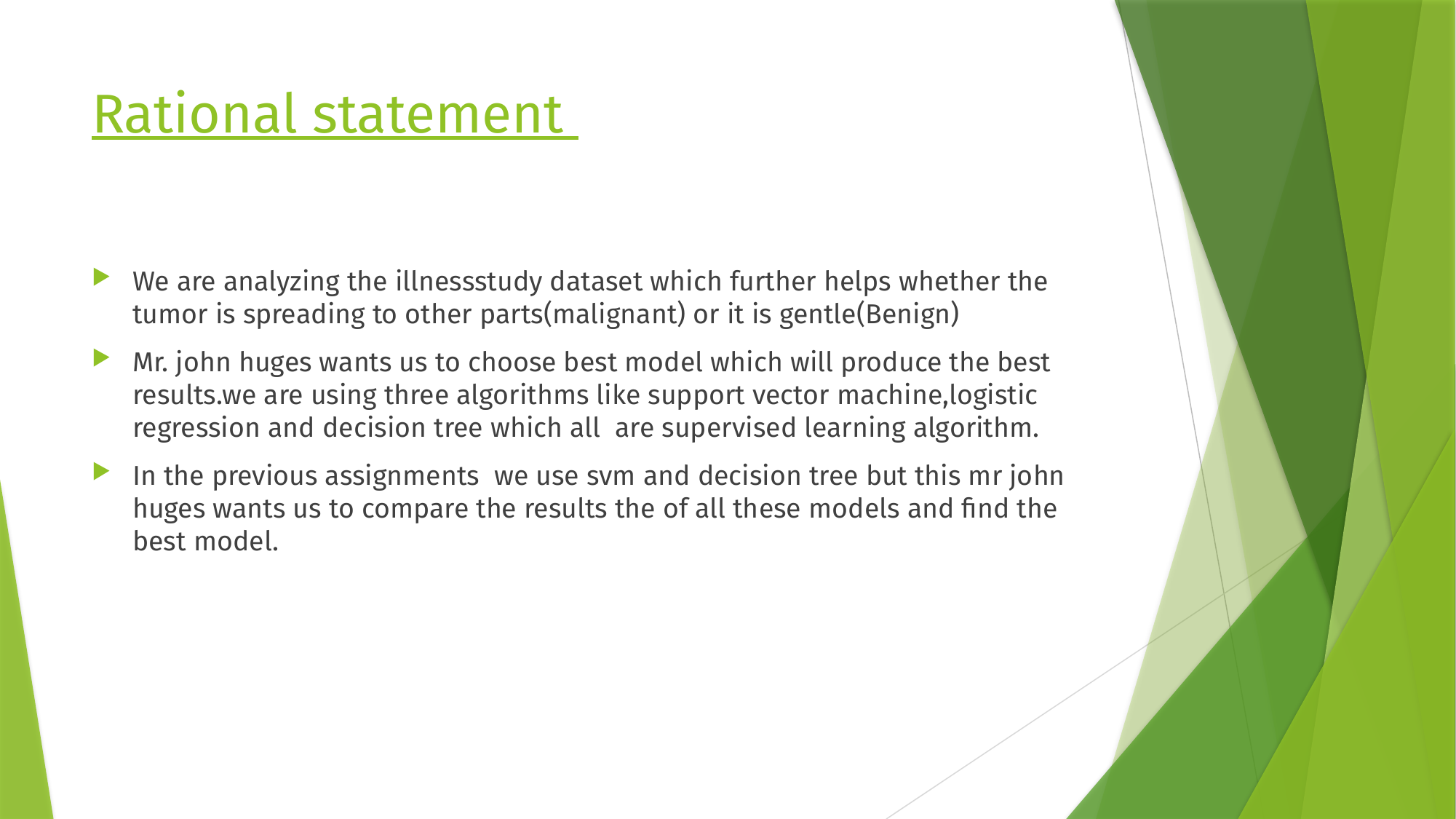

# Rational statement
We are analyzing the illnessstudy dataset which further helps whether the tumor is spreading to other parts(malignant) or it is gentle(Benign)
Mr. john huges wants us to choose best model which will produce the best results.we are using three algorithms like support vector machine,logistic regression and decision tree which all  are supervised learning algorithm.
In the previous assignments  we use svm and decision tree but this mr john huges wants us to compare the results the of all these models and find the best model.